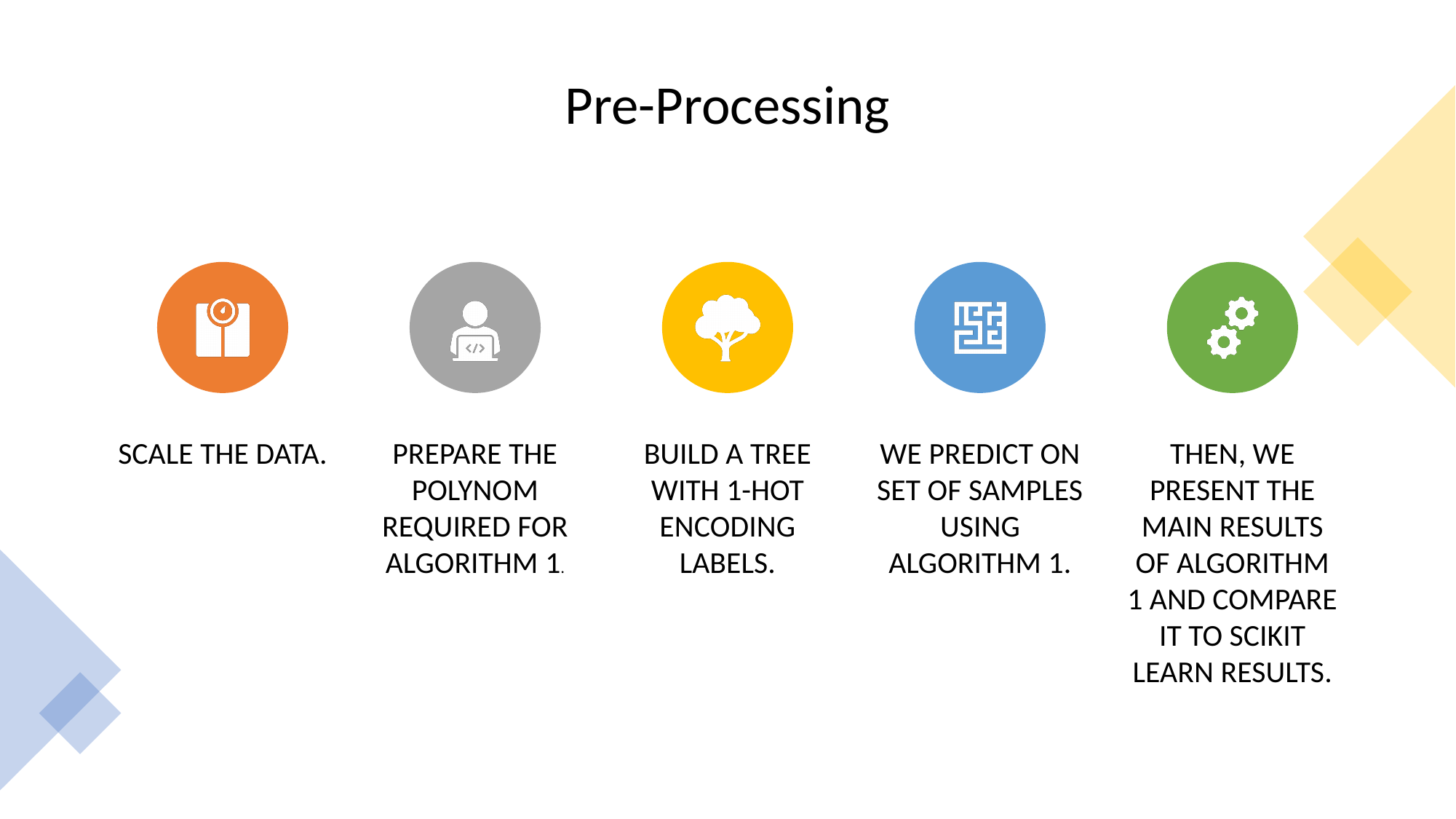

# Pre-Processing

Scale the data.
prepare the polynom required for Algorithm 1.
build a tree with 1-hot encoding labels.
We predict on set of samples using Algorithm 1.
Then, we present the main results of Algorithm 1 and compare it to scikit learn results.